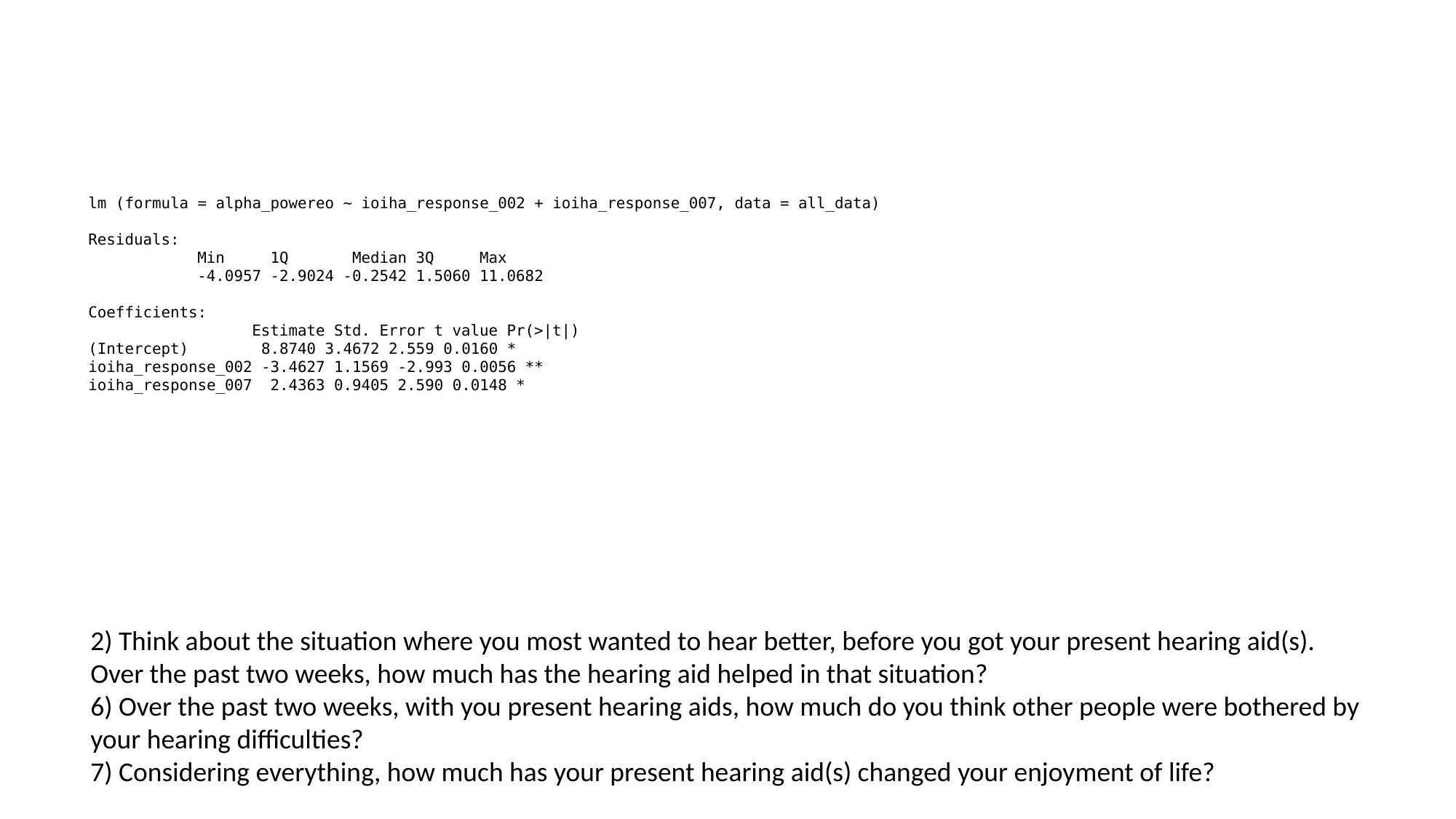

lm (formula = alpha_powereo ~ ioiha_response_002 + ioiha_response_007, data = all_data)

Residuals:
	Min     1Q       Median 3Q     Max
	-4.0957 -2.9024 -0.2542 1.5060 11.0682

Coefficients:
	      Estimate Std. Error t value Pr(>|t|)
(Intercept)        8.8740 3.4672 2.559 0.0160 *
ioiha_response_002 -3.4627 1.1569 -2.993 0.0056 **
ioiha_response_007  2.4363 0.9405 2.590 0.0148 *
2) Think about the situation where you most wanted to hear better, before you got your present hearing aid(s).
Over the past two weeks, how much has the hearing aid helped in that situation?
6) Over the past two weeks, with you present hearing aids, how much do you think other people were bothered by
your hearing difficulties?
7) Considering everything, how much has your present hearing aid(s) changed your enjoyment of life?